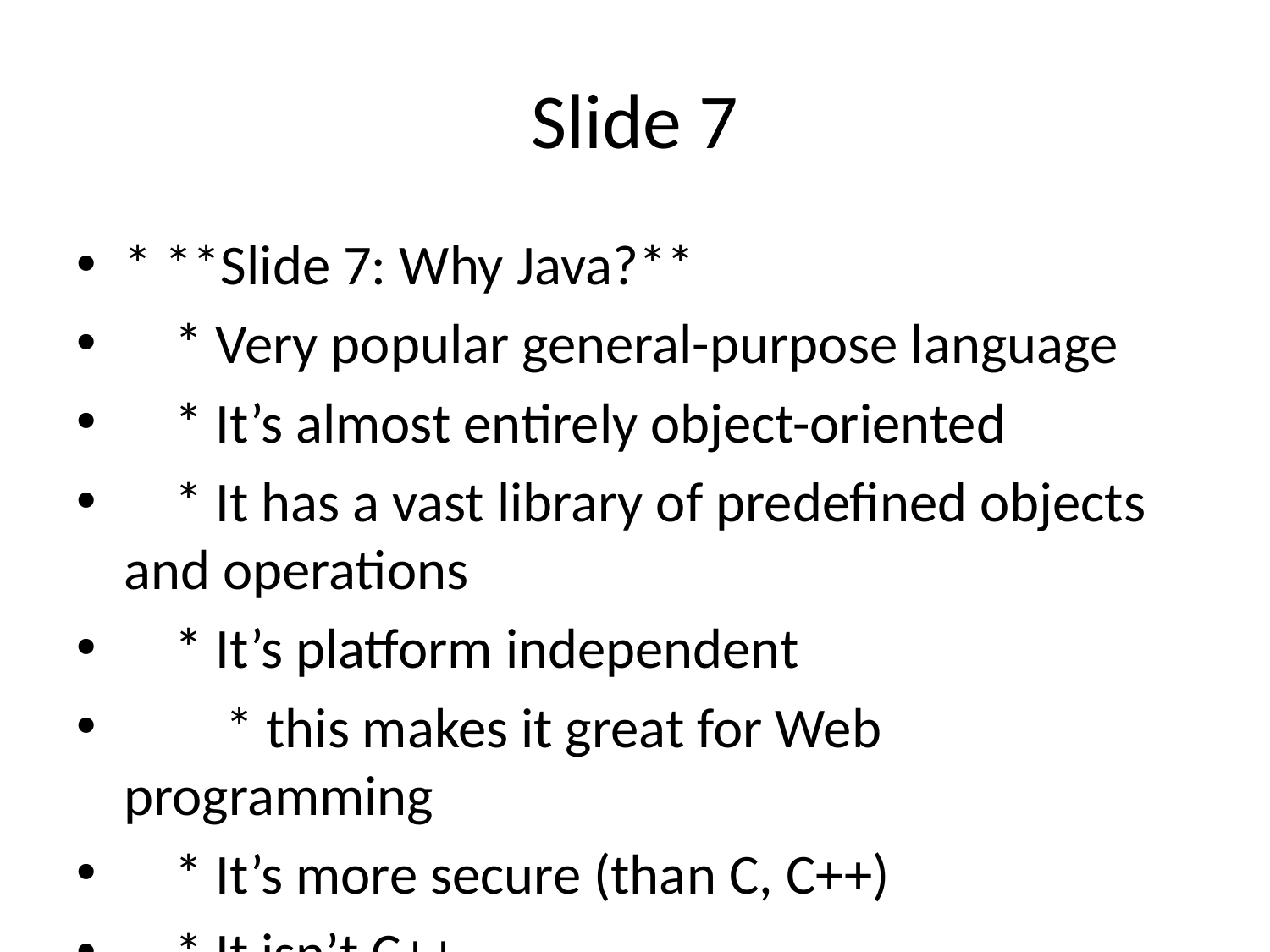

# Slide 7
* **Slide 7: Why Java?**
    * Very popular general-purpose language
    * It’s almost entirely object-oriented
    * It has a vast library of predefined objects and operations
    * It’s platform independent
        * this makes it great for Web programming
    * It’s more secure (than C, C++)
    * It isn’t C++